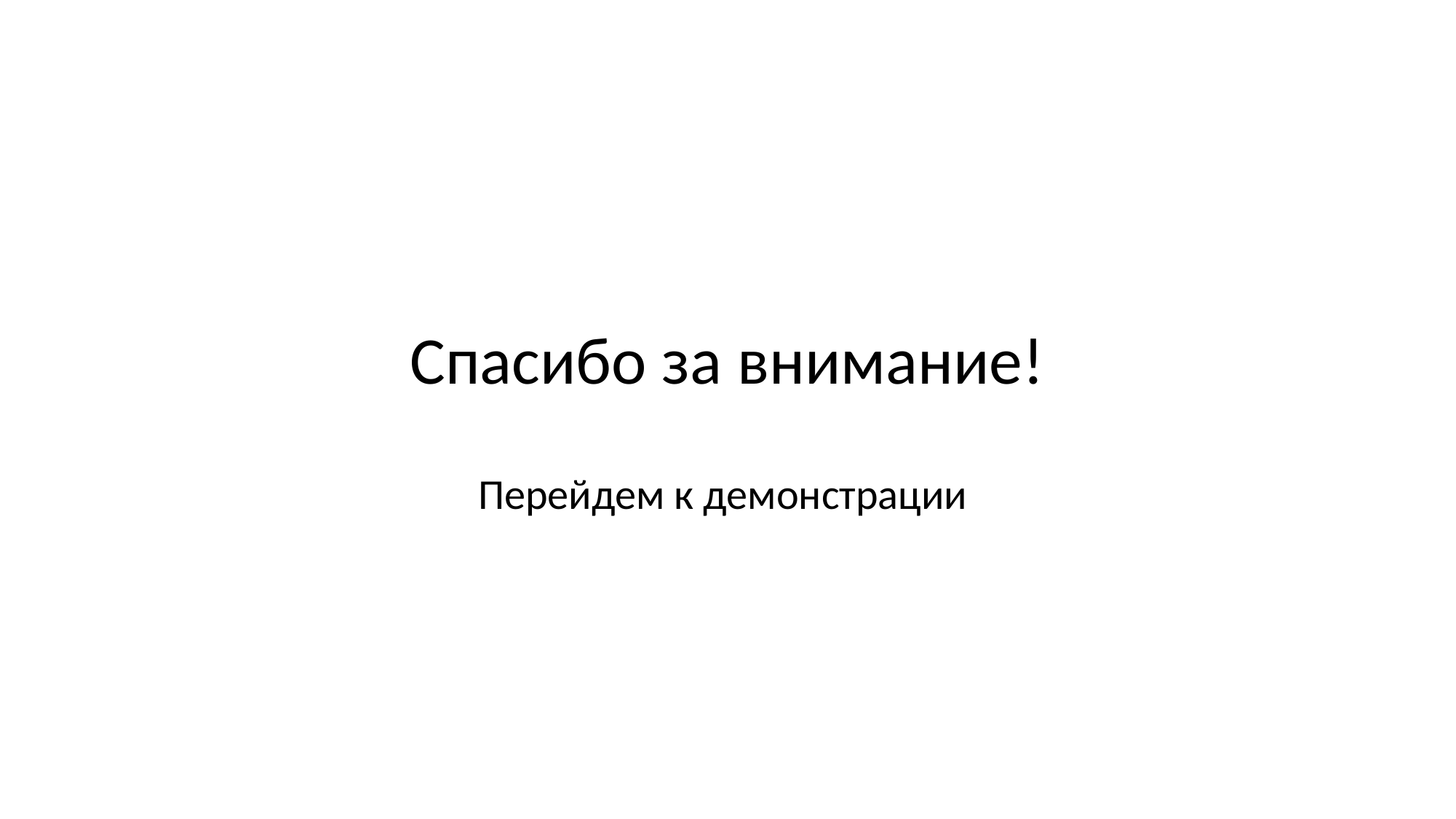

Перейдем к демонстрации
# Спасибо за внимание!